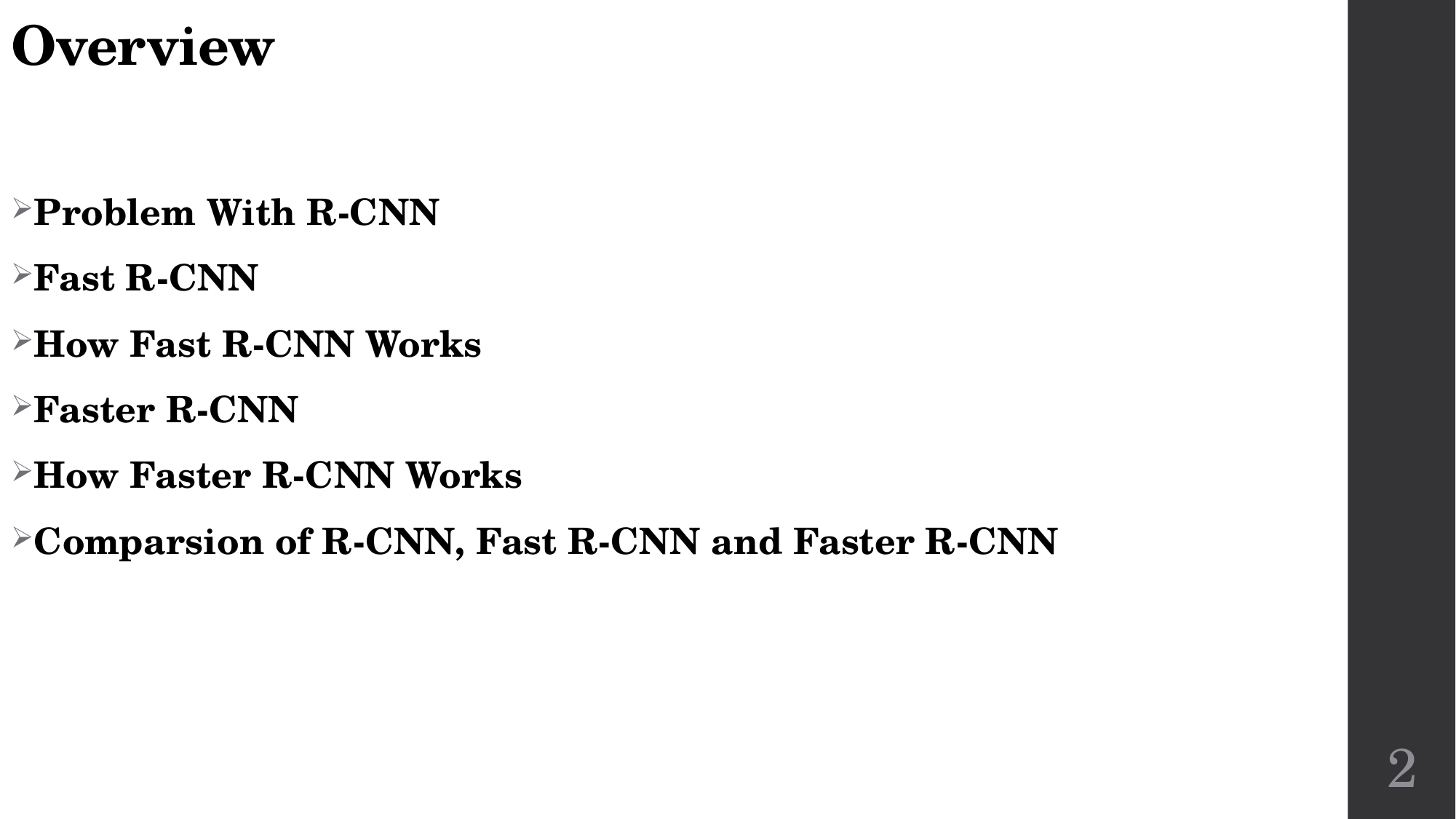

# Overview
Problem With R-CNN
Fast R-CNN
How Fast R-CNN Works
Faster R-CNN
How Faster R-CNN Works
Comparsion of R-CNN, Fast R-CNN and Faster R-CNN
2